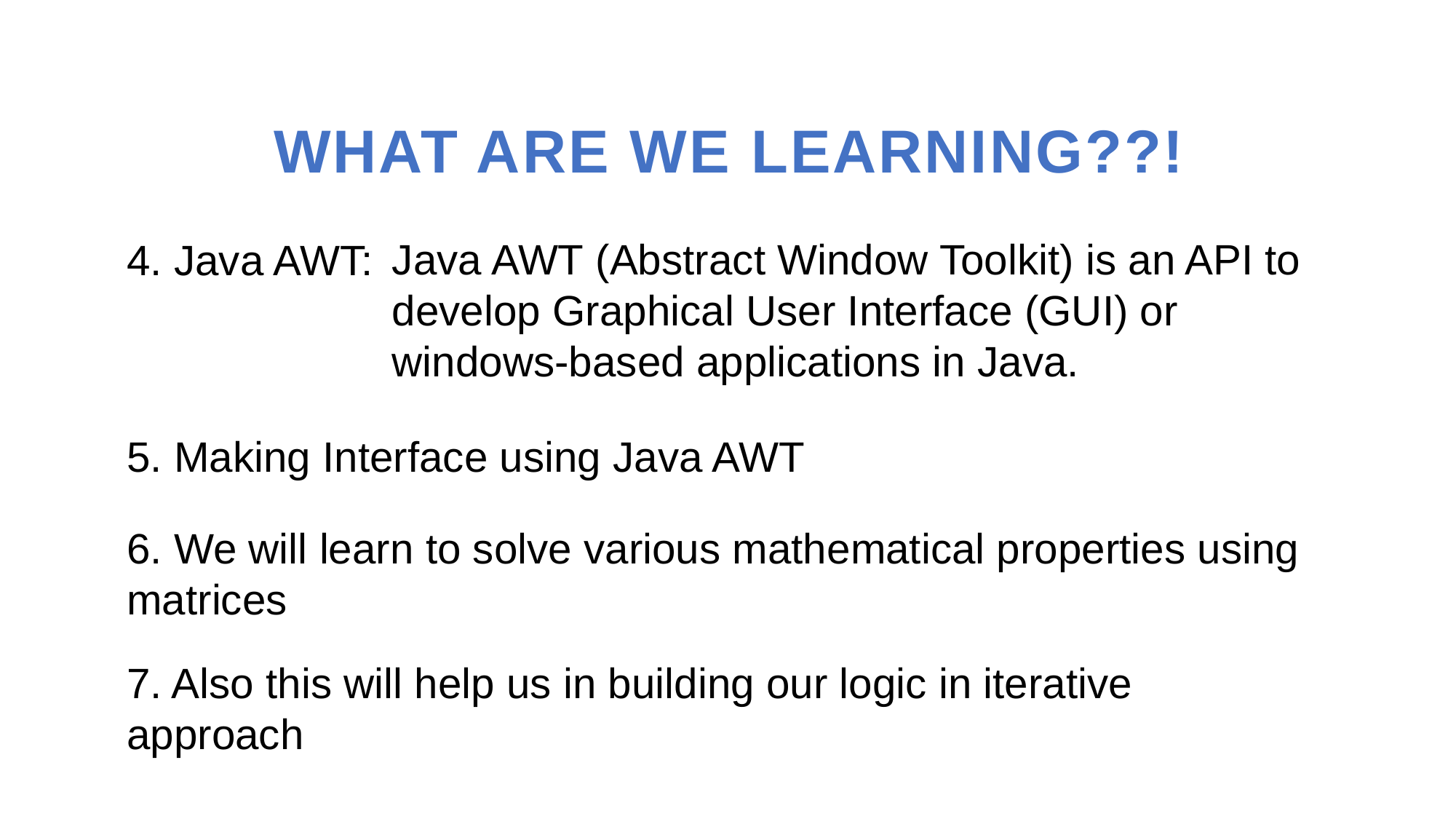

WHAT ARE WE LEARNING??!
4. Java AWT:
Java AWT (Abstract Window Toolkit) is an API to develop Graphical User Interface (GUI) or windows-based applications in Java.

5. Making Interface using Java AWT
6. We will learn to solve various mathematical properties using matrices

7. Also this will help us in building our logic in iterative approach